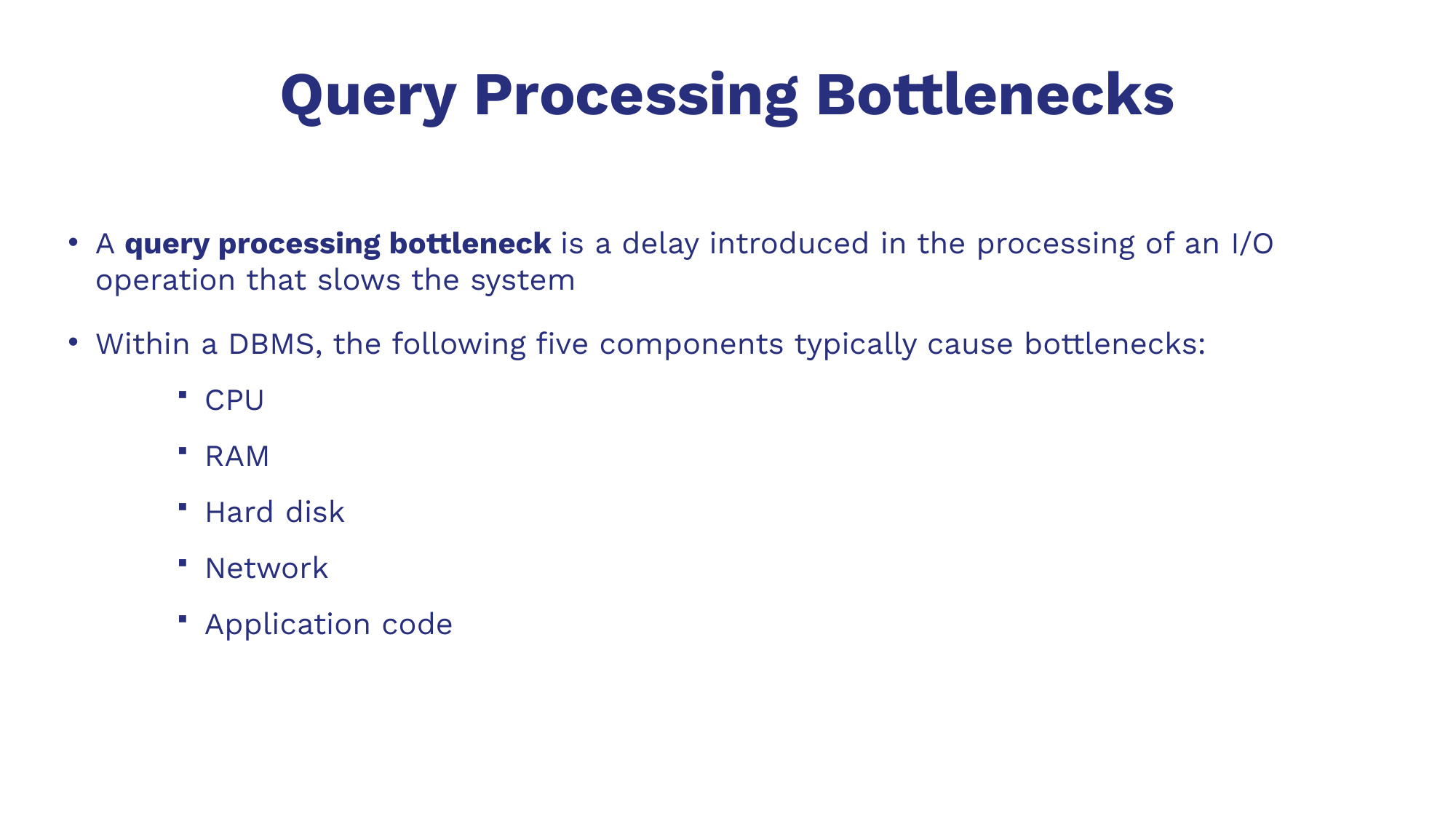

# Query Processing Bottlenecks
A query processing bottleneck is a delay introduced in the processing of an I/O operation that slows the system
Within a DBMS, the following five components typically cause bottlenecks:
CPU
RAM
Hard disk
Network
Application code